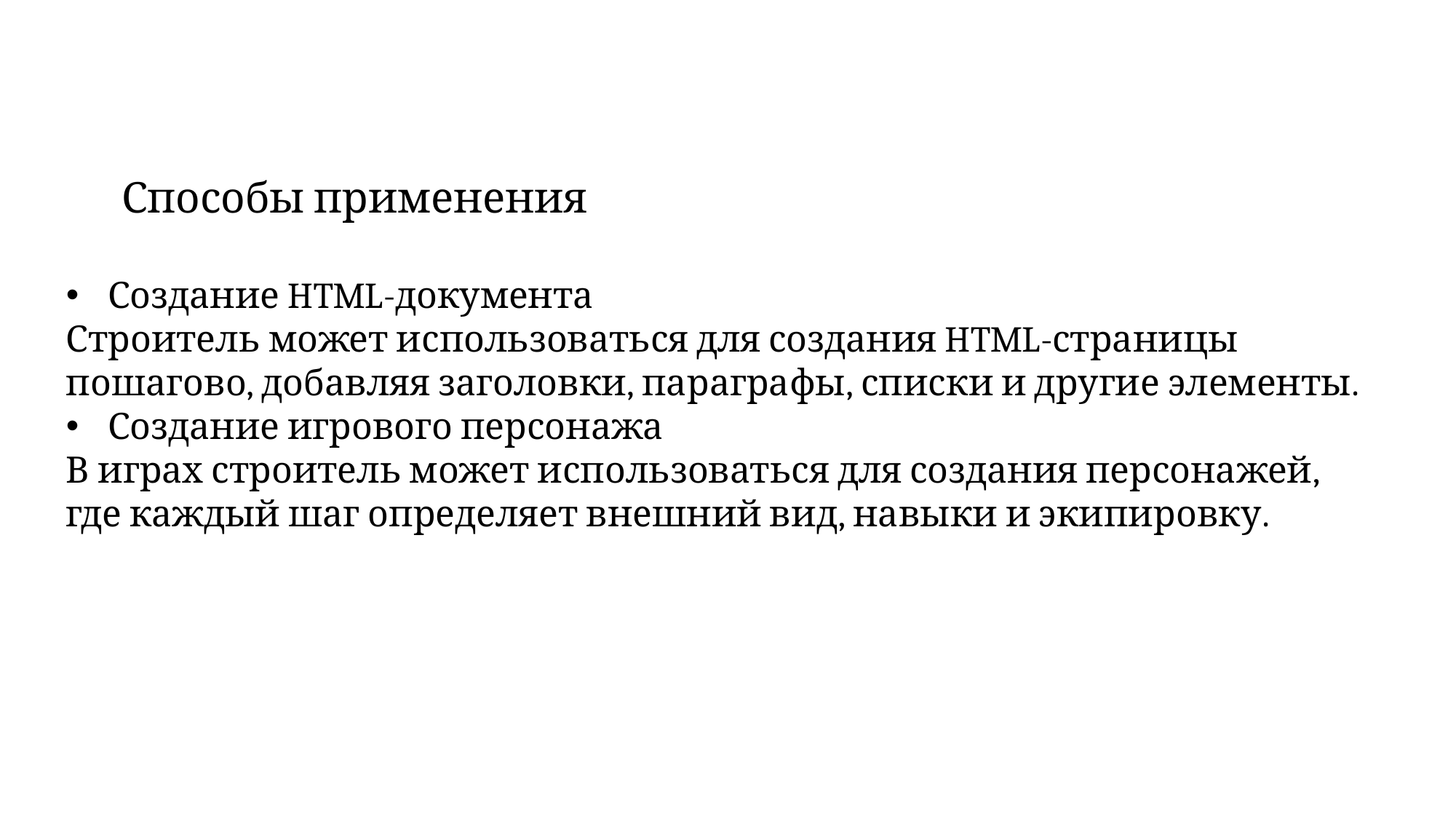

# Способы применения
Создание HTML-документа
Строитель может использоваться для создания HTML-страницы пошагово, добавляя заголовки, параграфы, списки и другие элементы.
Создание игрового персонажа
В играх строитель может использоваться для создания персонажей, где каждый шаг определяет внешний вид, навыки и экипировку.